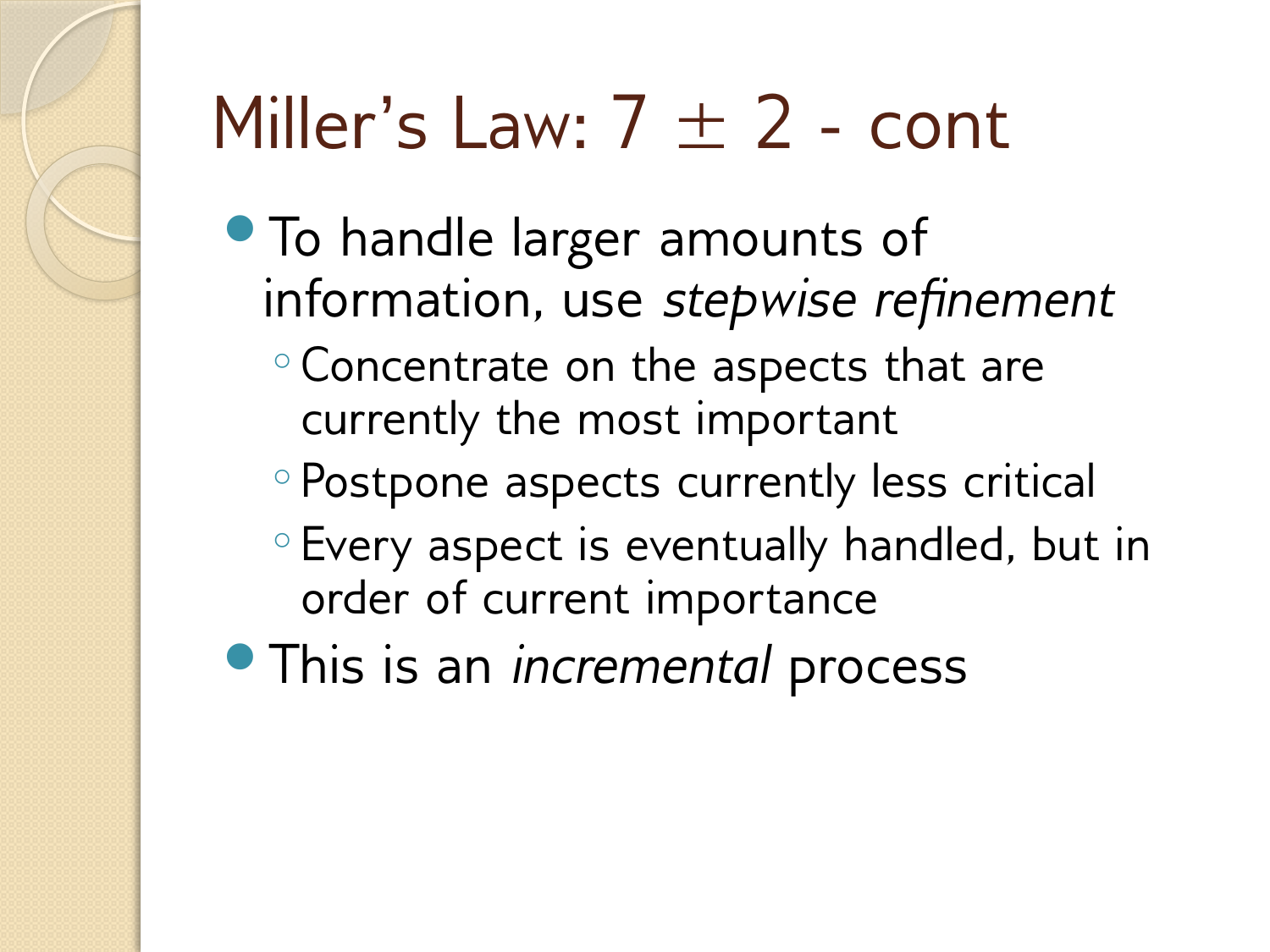

# Miller’s Law: 7 ± 2 - cont
To handle larger amounts of information, use stepwise refinement
Concentrate on the aspects that are currently the most important
Postpone aspects currently less critical
Every aspect is eventually handled, but in order of current importance
This is an incremental process